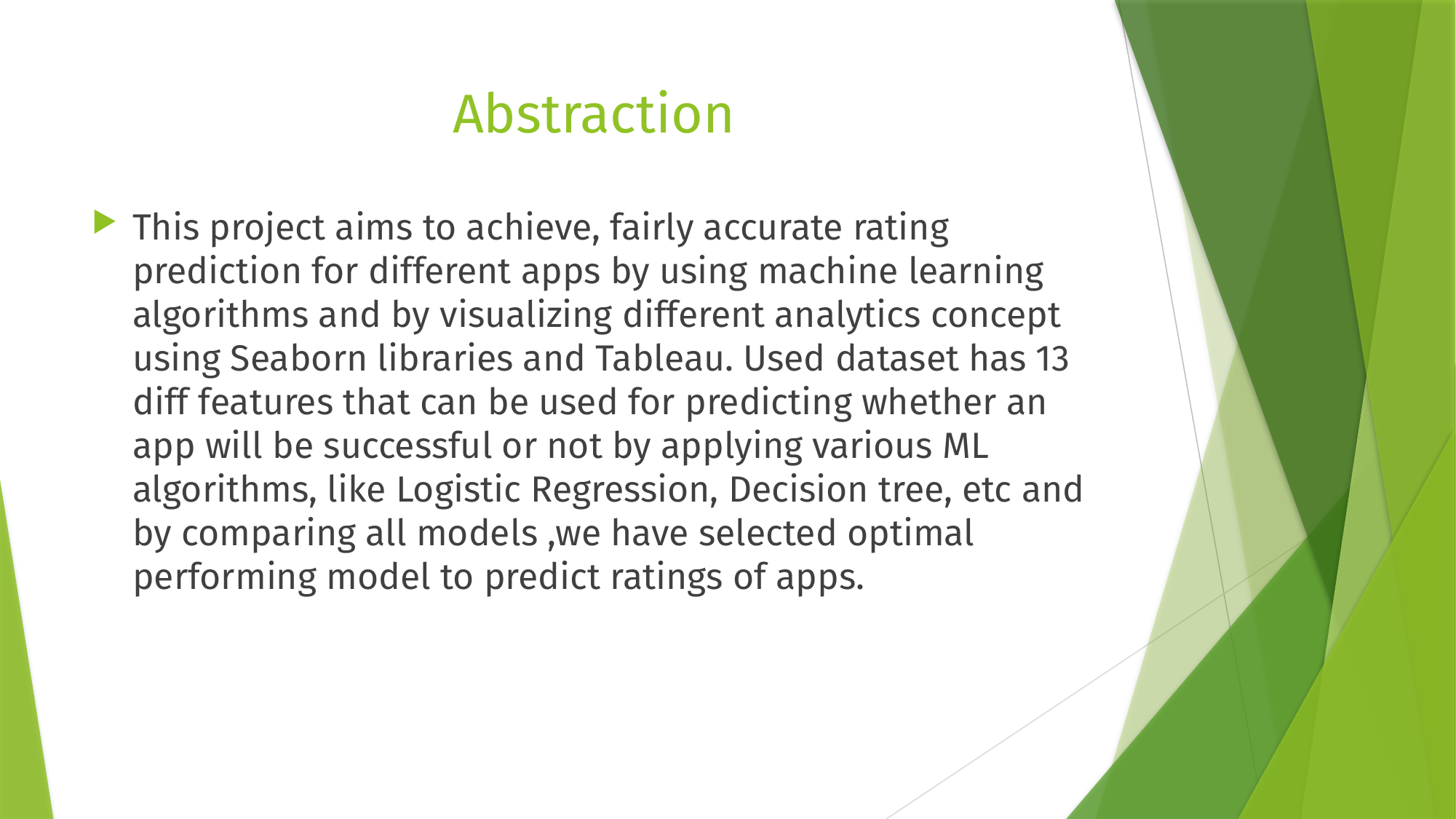

# Abstraction
This project aims to achieve, fairly accurate rating prediction for different apps by using machine learning algorithms and by visualizing different analytics concept using Seaborn libraries and Tableau. Used dataset has 13 diff features that can be used for predicting whether an app will be successful or not by applying various ML algorithms, like Logistic Regression, Decision tree, etc and by comparing all models ,we have selected optimal performing model to predict ratings of apps.